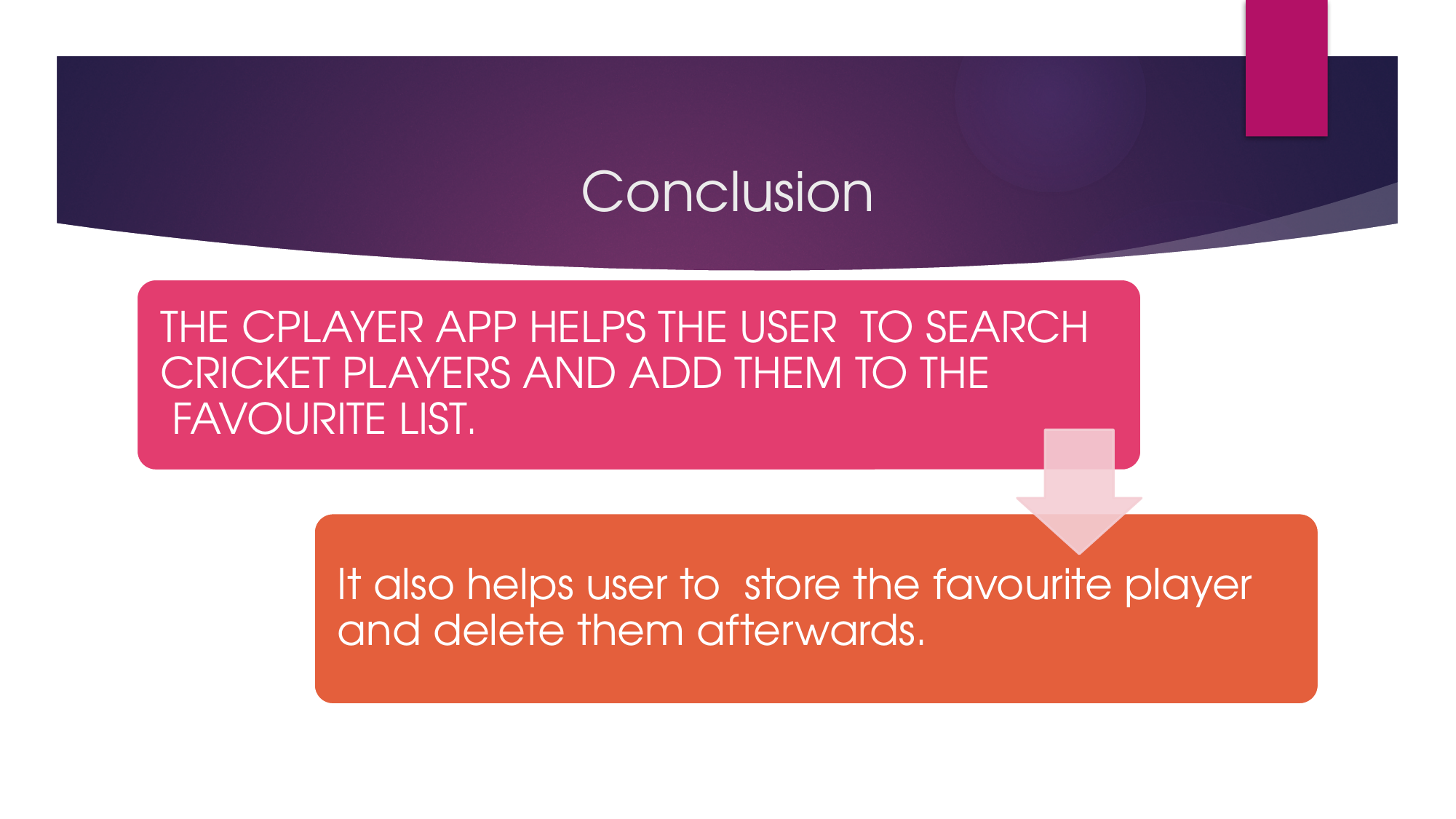

# Conclusion
THE CPLAYER APP HELPS THE USER  TO SEARCH CRICKET PLAYERS AND ADD THEM TO THE   FAVOURITE LIST.
It also helps user to  store the favourite player  and delete them afterwards.